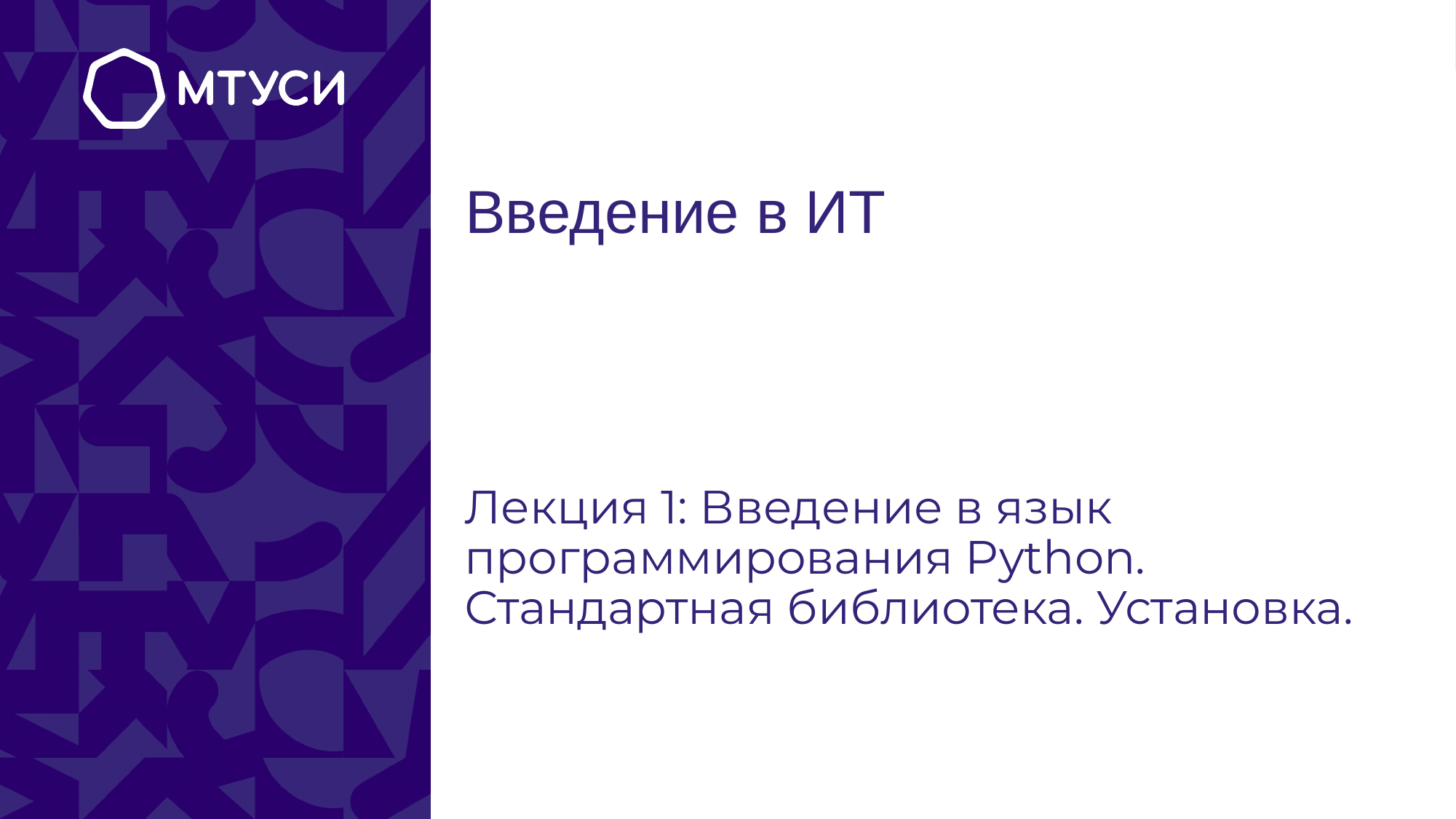

# Введение в ИТ
Лекция 1: Введение в язык программирования Python. Стандартная библиотека. Установка.